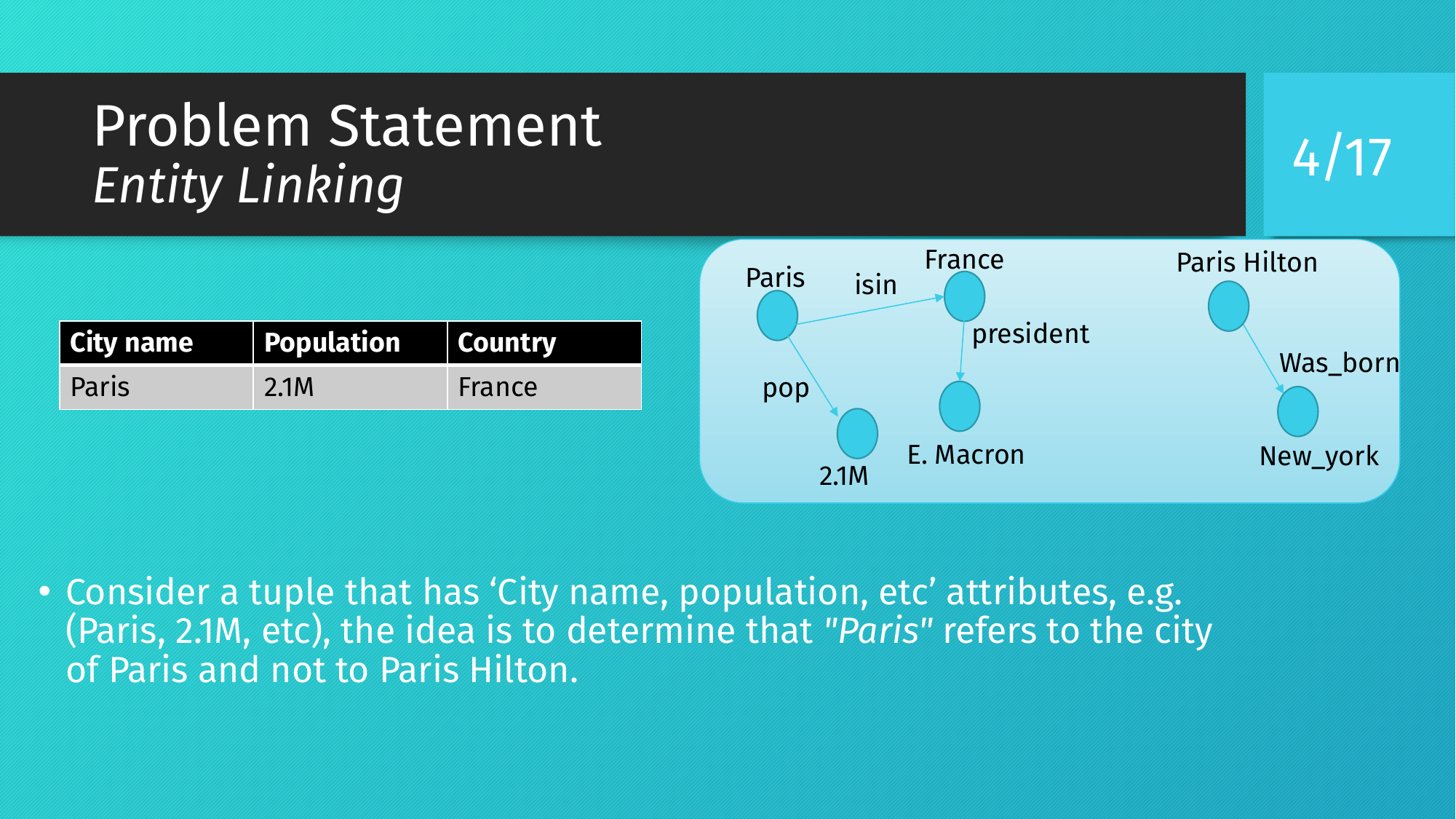

# Problem Statement Entity Linking
4/17
France

Paris Hilton
Paris
isin

Consider a tuple that has ‘City name, population, etc’ attributes, e.g. (Paris, 2.1M, etc), the idea is to determine that "Paris" refers to the city of Paris and not to Paris Hilton.

president
| City name | Population | Country |
| --- | --- | --- |
| Paris | 2.1M | France |
Was_born
pop

E. Macron
New_york
2.1M